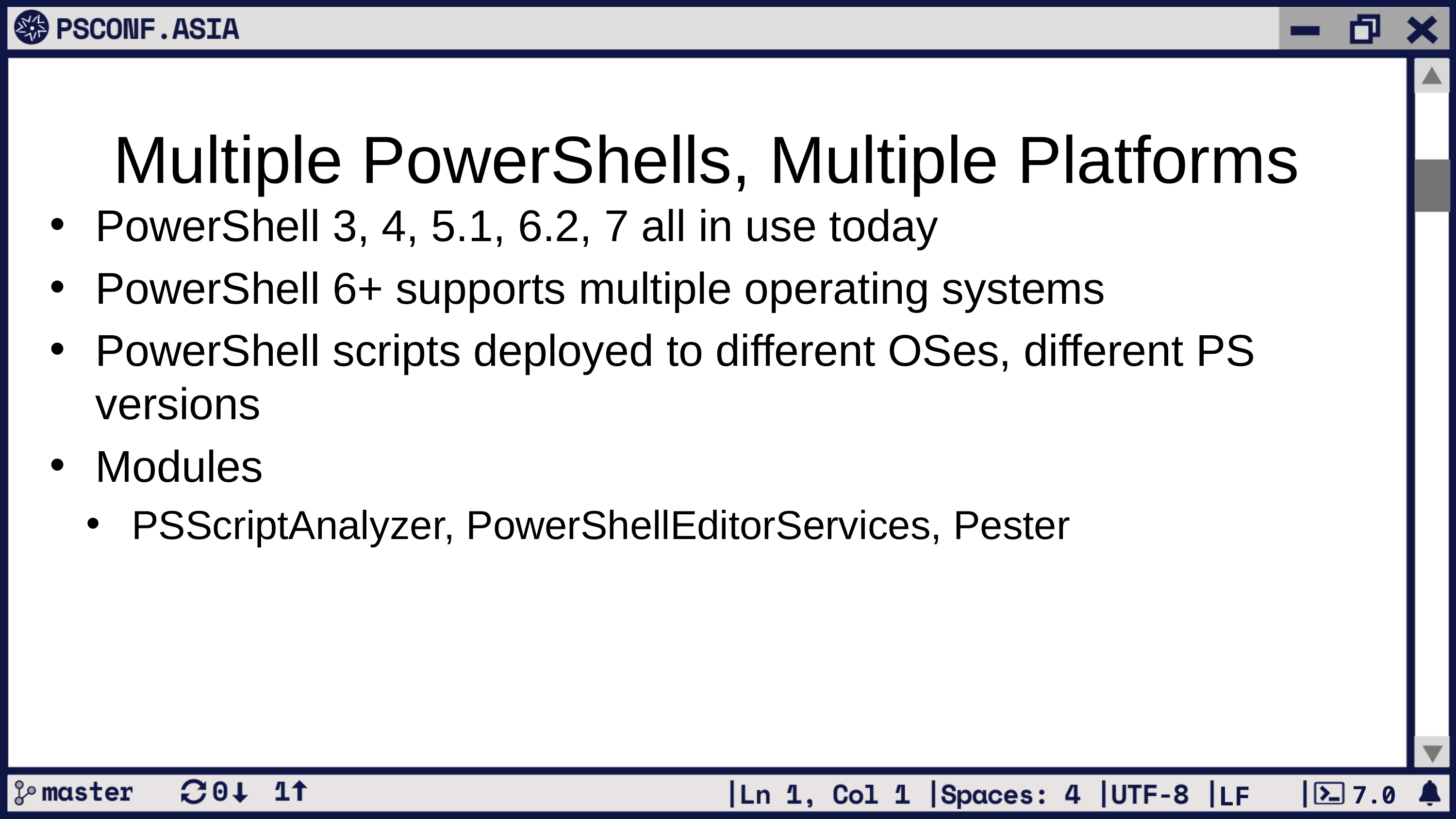

Multiple PowerShells, Multiple Platforms
PowerShell 3, 4, 5.1, 6.2, 7 all in use today
PowerShell 6+ supports multiple operating systems
PowerShell scripts deployed to different OSes, different PS versions
Modules
PSScriptAnalyzer, PowerShellEditorServices, Pester

7.0
LF